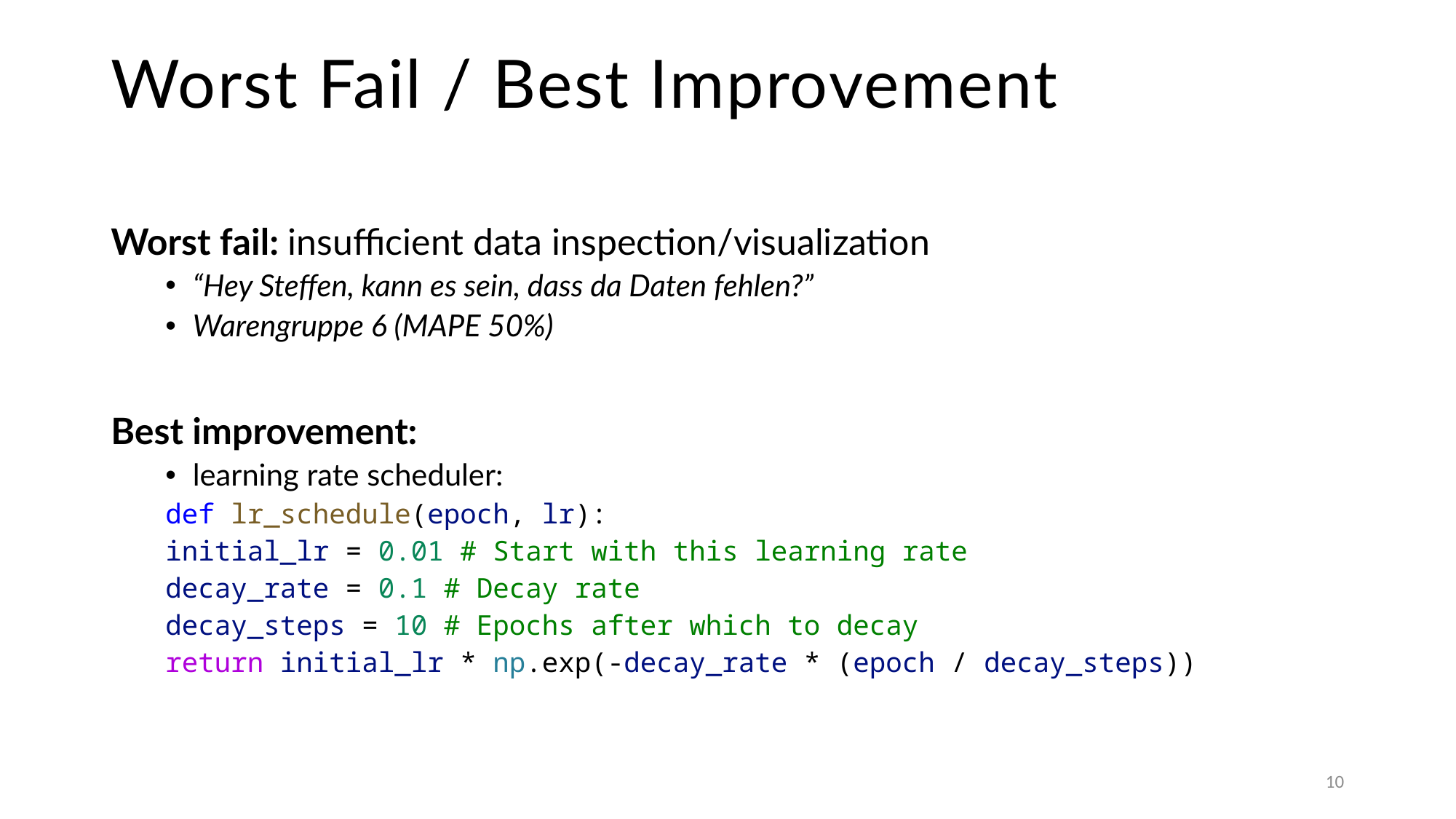

Worst Fail / Best Improvement
Worst fail: insufficient data inspection/visualization
“Hey Steffen, kann es sein, dass da Daten fehlen?”
Warengruppe 6 (MAPE 50%)

Best improvement:
learning rate scheduler:
def lr_schedule(epoch, lr):
initial_lr = 0.01 # Start with this learning rate
decay_rate = 0.1 # Decay rate
decay_steps = 10 # Epochs after which to decay
return initial_lr * np.exp(-decay_rate * (epoch / decay_steps))

10